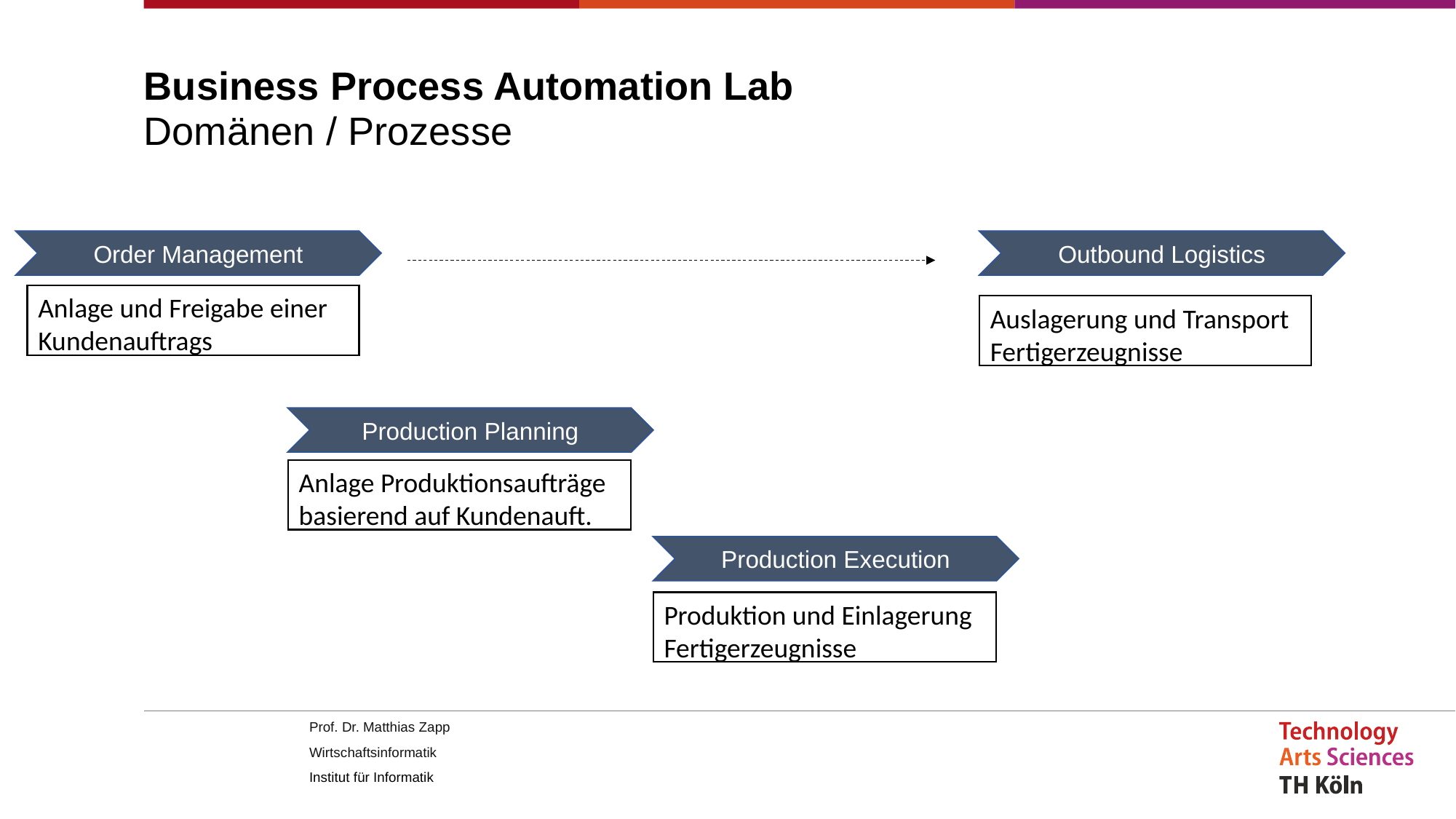

# Business Process Automation Lab Domänen / Prozesse
Order Management
Outbound Logistics
Anlage und Freigabe einer Kundenauftrags
Auslagerung und Transport Fertigerzeugnisse
Production Planning
Anlage Produktionsaufträge basierend auf Kundenauft.
Production Execution
Produktion und Einlagerung Fertigerzeugnisse